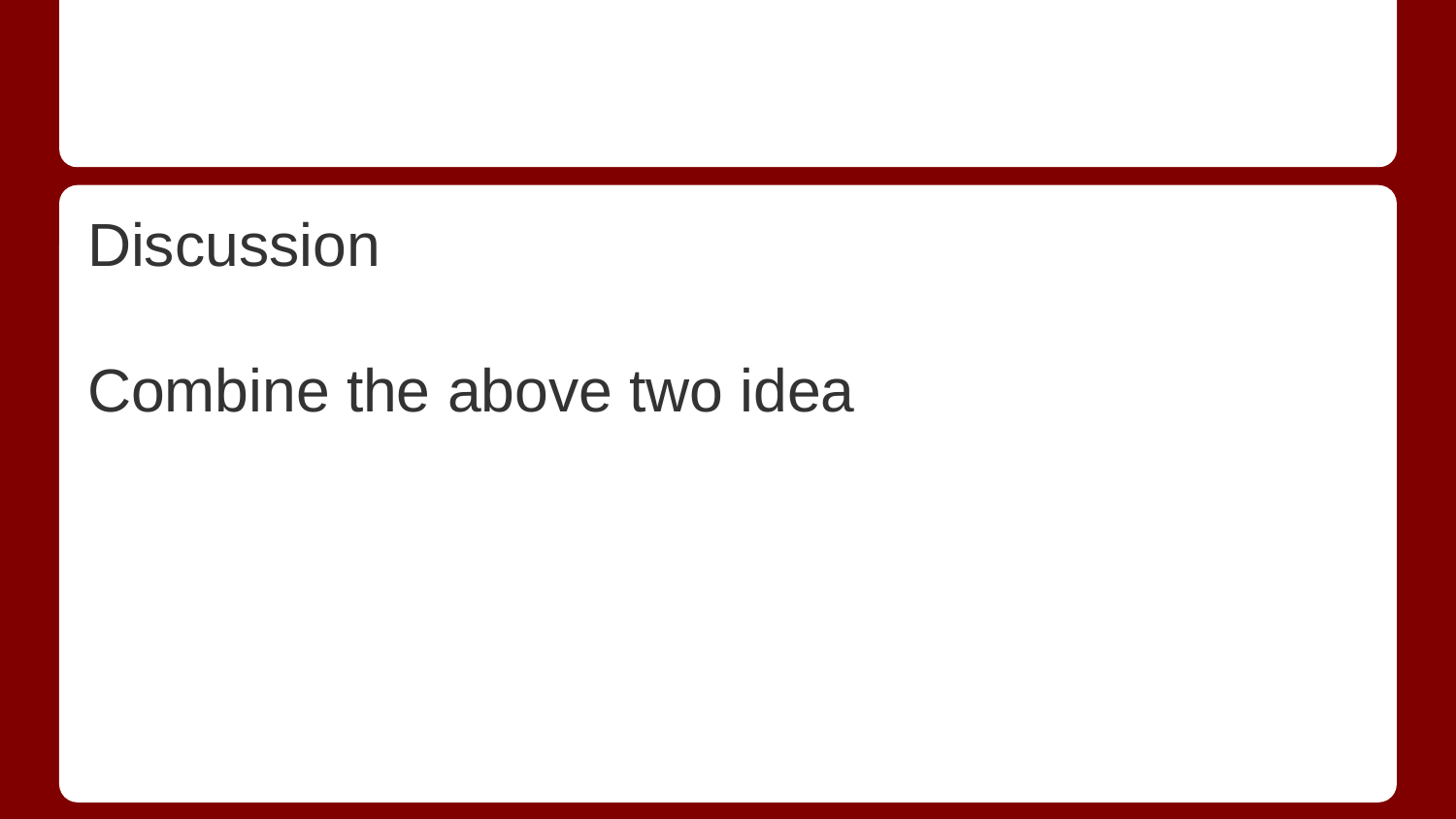

#
Discussion

Combine the above two idea